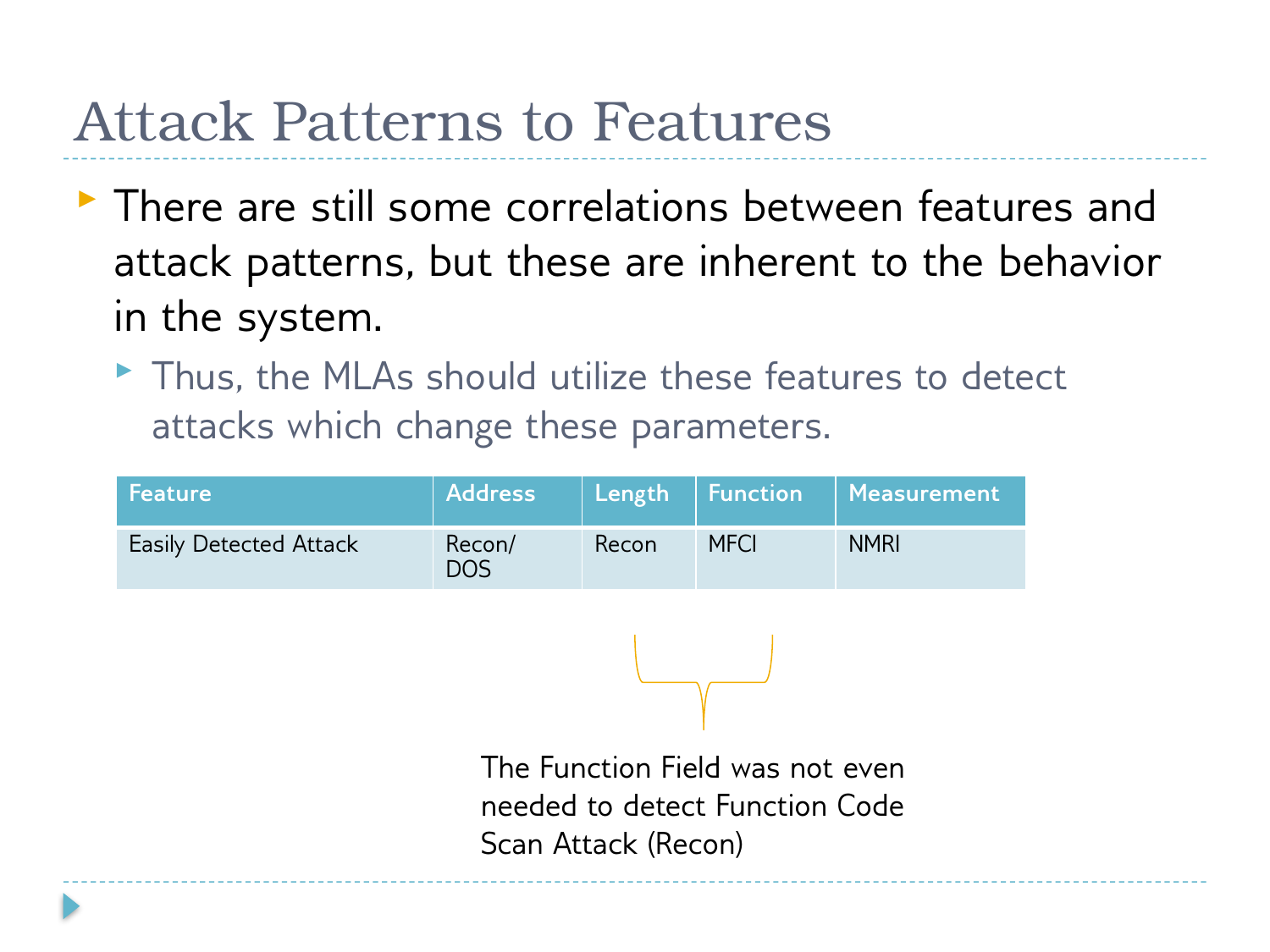

# Attack Patterns to Features
There are still some correlations between features and attack patterns, but these are inherent to the behavior in the system.
Thus, the MLAs should utilize these features to detect attacks which change these parameters.

| Feature | Address | Length | Function | Measurement |
| --- | --- | --- | --- | --- |
| Easily Detected Attack | Recon/ DOS | Recon | MFCI | NMRI |

The Function Field was not even needed to detect Function Code Scan Attack (Recon)